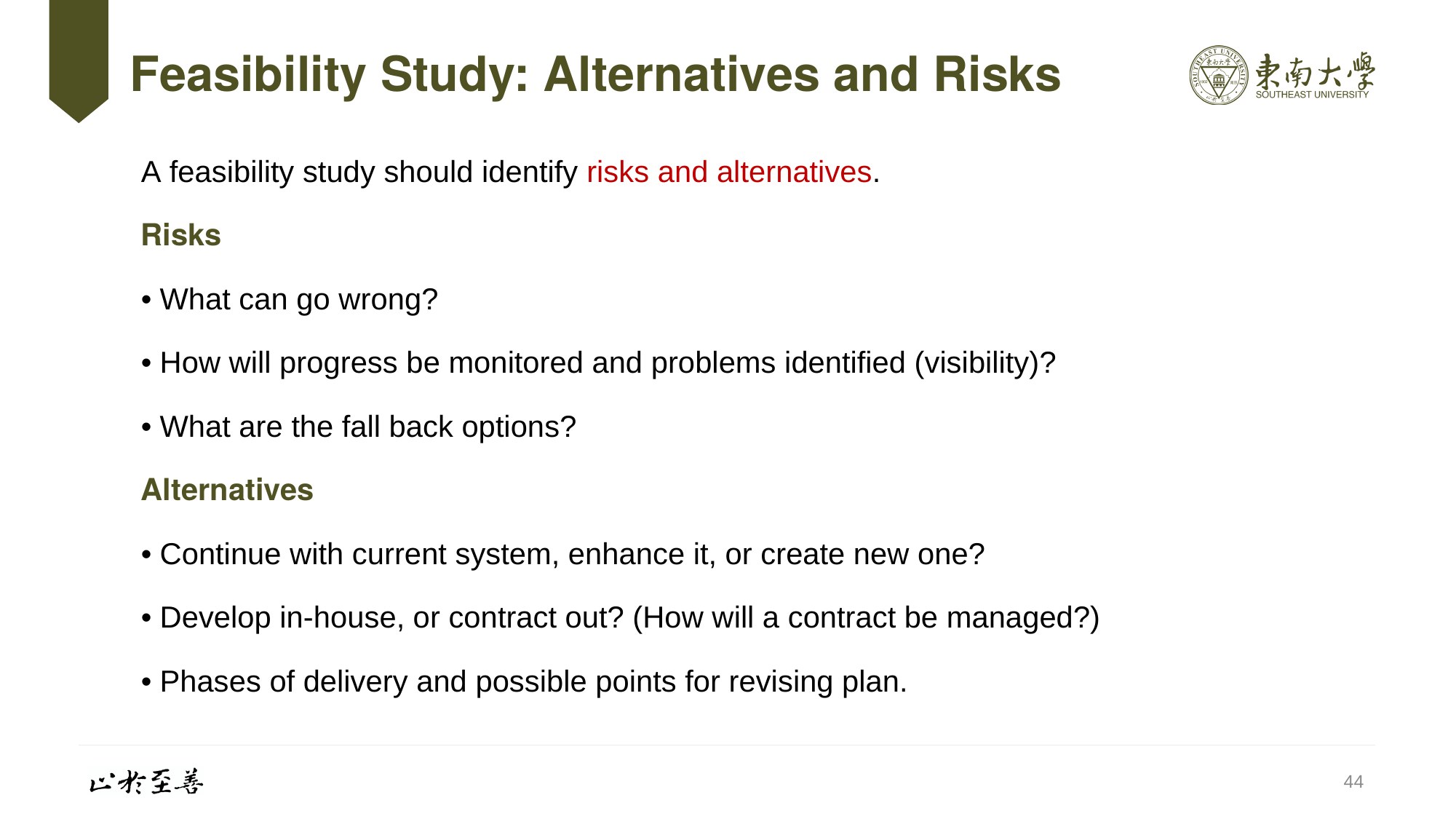

# Feasibility Study: Alternatives and Risks
A feasibility study should identify risks and alternatives.
Risks
• What can go wrong?
• How will progress be monitored and problems identified (visibility)?
• What are the fall back options?
Alternatives
• Continue with current system, enhance it, or create new one?
• Develop in-house, or contract out? (How will a contract be managed?)
• Phases of delivery and possible points for revising plan.
44